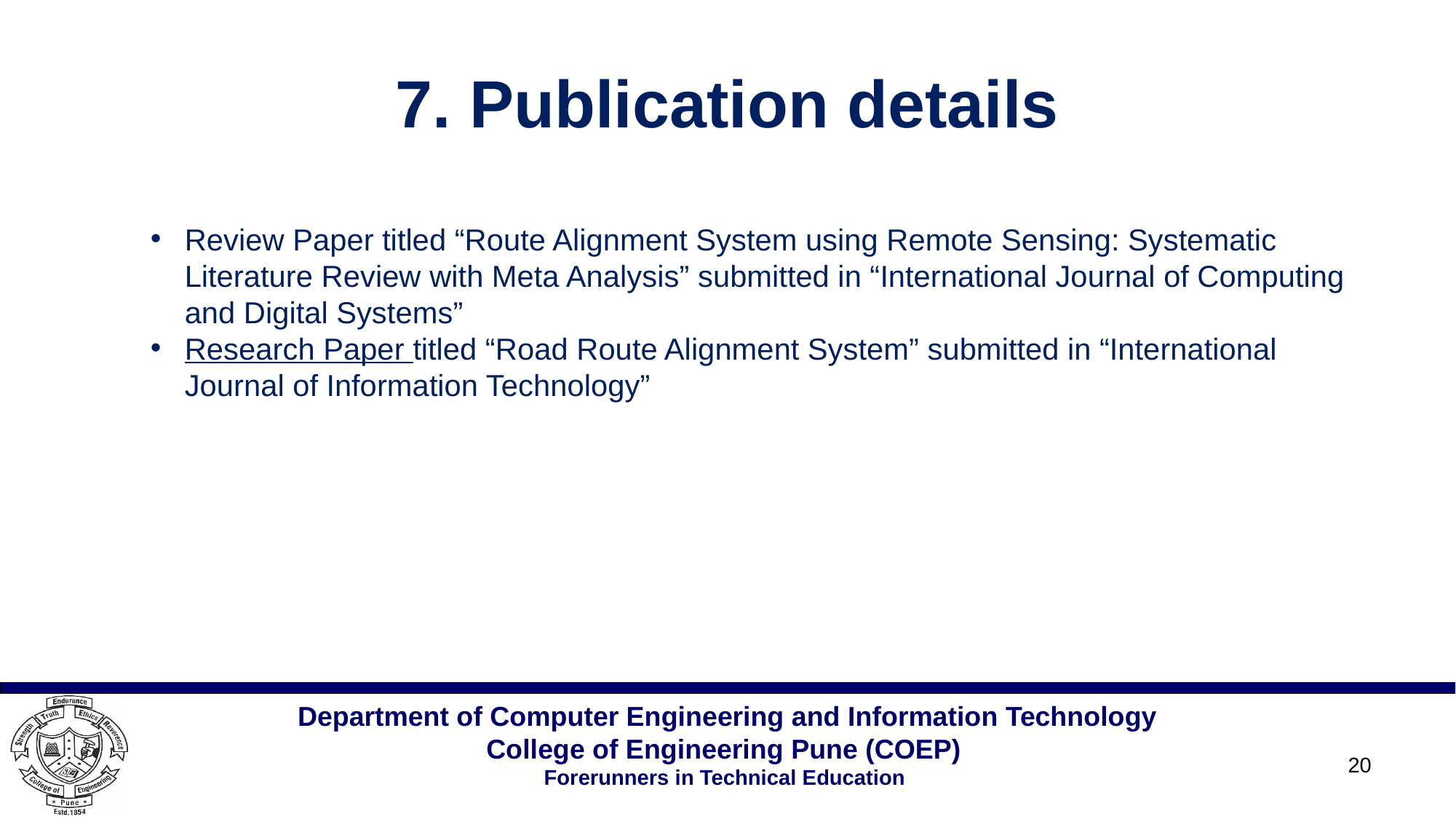

# 7. Publication details
Review Paper titled “Route Alignment System using Remote Sensing: Systematic Literature Review with Meta Analysis” submitted in “International Journal of Computing and Digital Systems”
Research Paper titled “Road Route Alignment System” submitted in “International Journal of Information Technology”
20